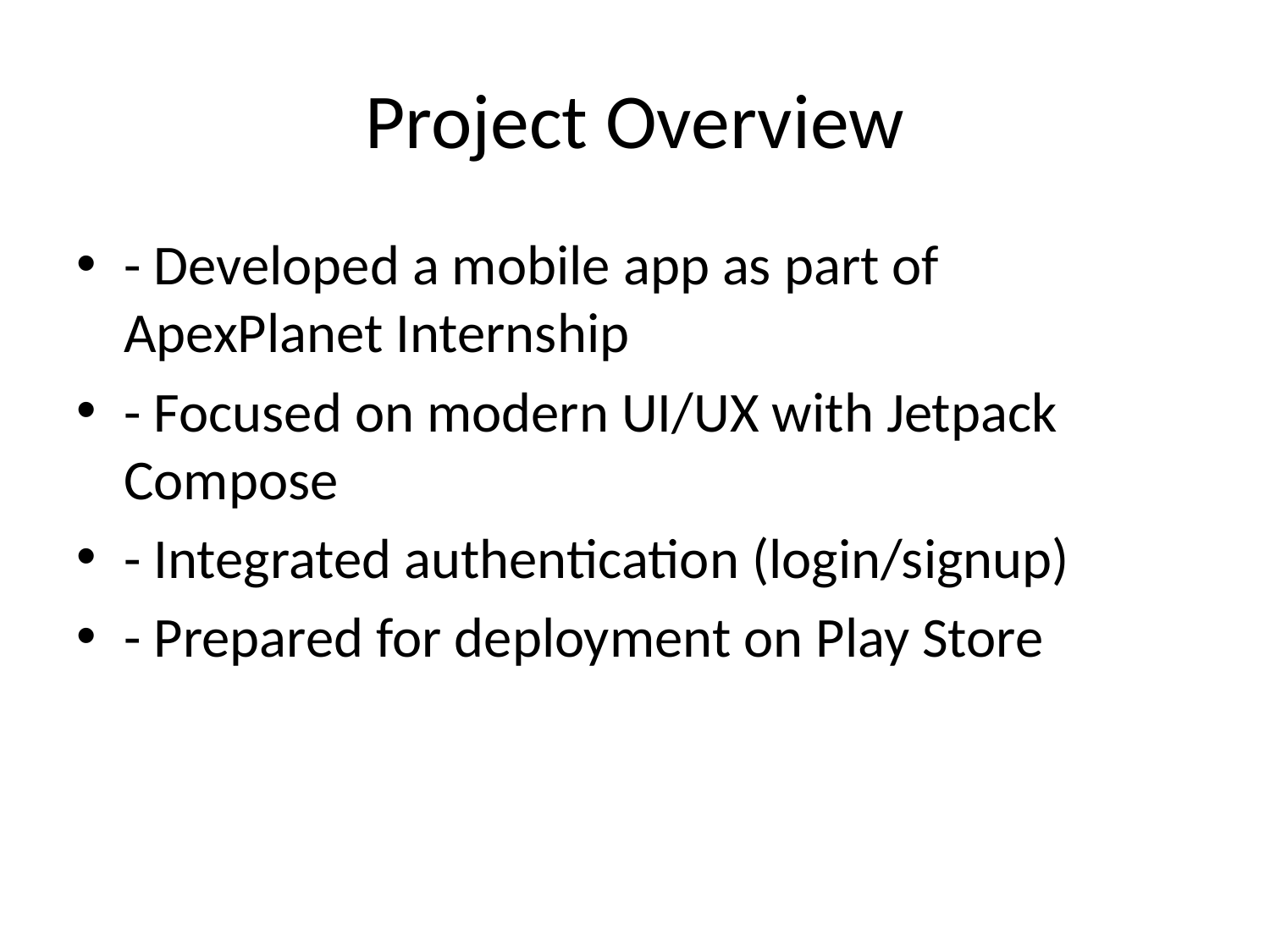

# Project Overview
- Developed a mobile app as part of ApexPlanet Internship
- Focused on modern UI/UX with Jetpack Compose
- Integrated authentication (login/signup)
- Prepared for deployment on Play Store